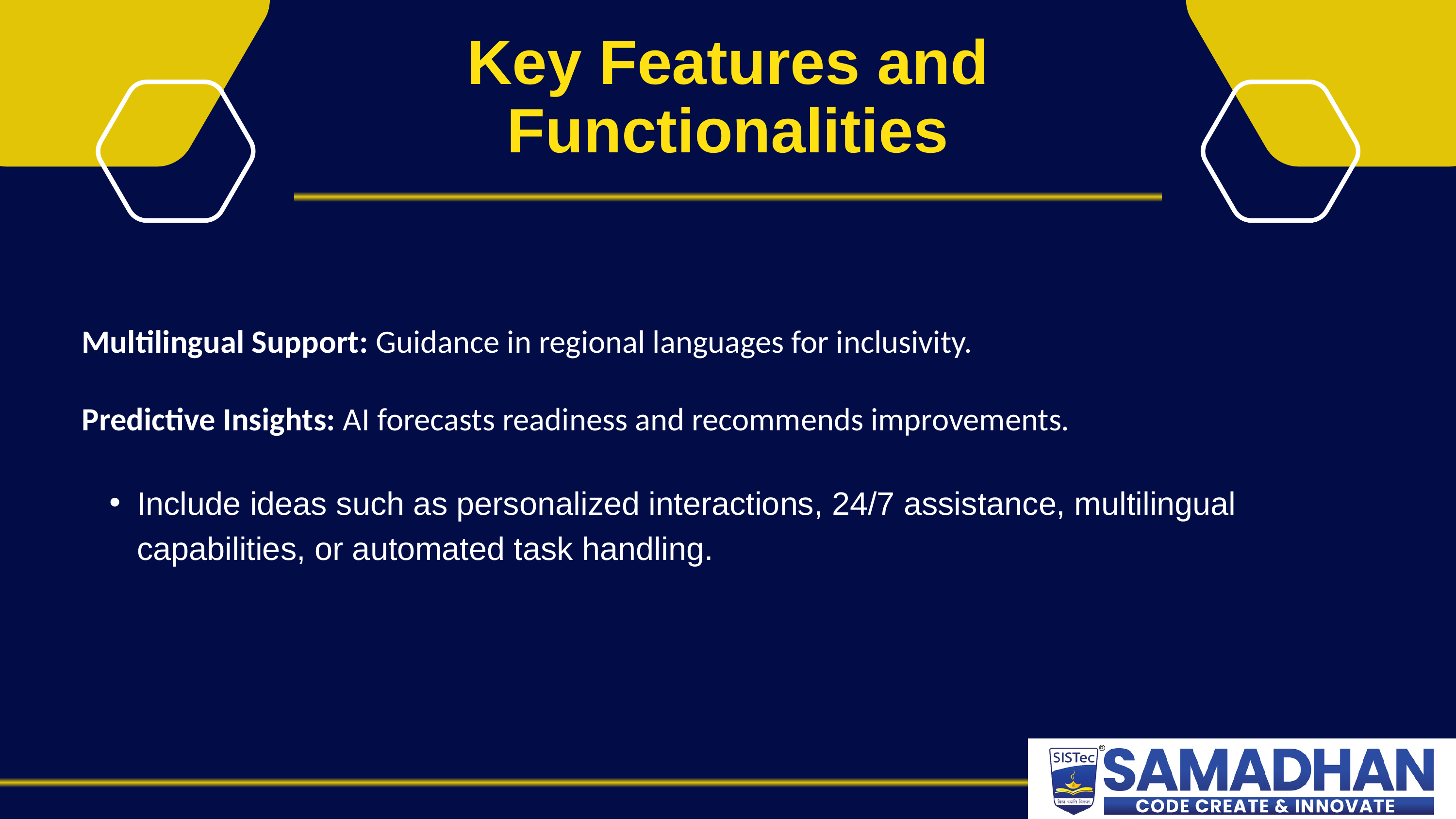

Key Features and Functionalities

Multilingual Support: Guidance in regional languages for inclusivity.

Predictive Insights: AI forecasts readiness and recommends improvements.

Include ideas such as personalized interactions, 24/7 assistance, multilingual capabilities, or automated task handling.